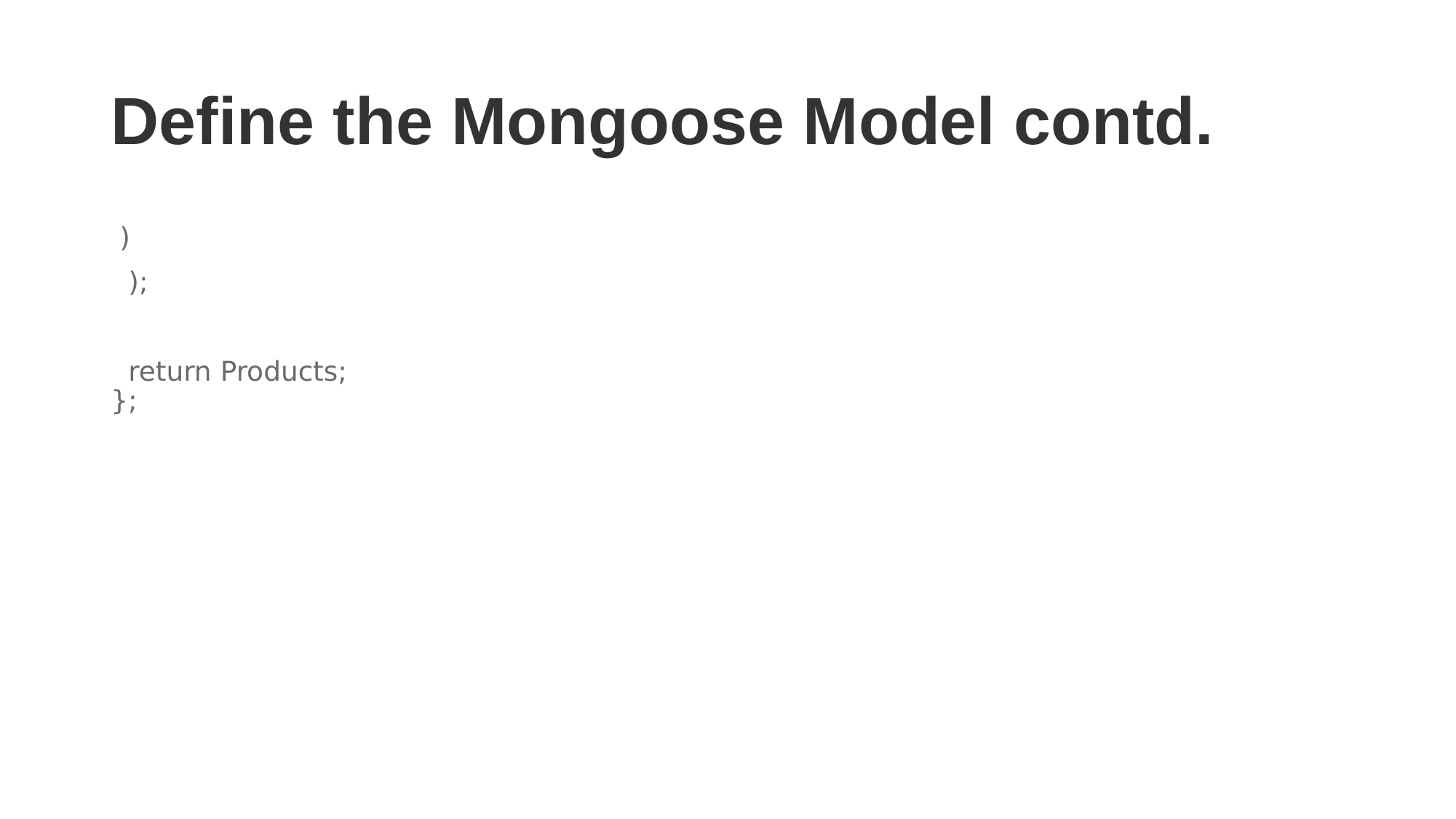

# Define the Mongoose Model contd.
 )
  );

  return Products;
};